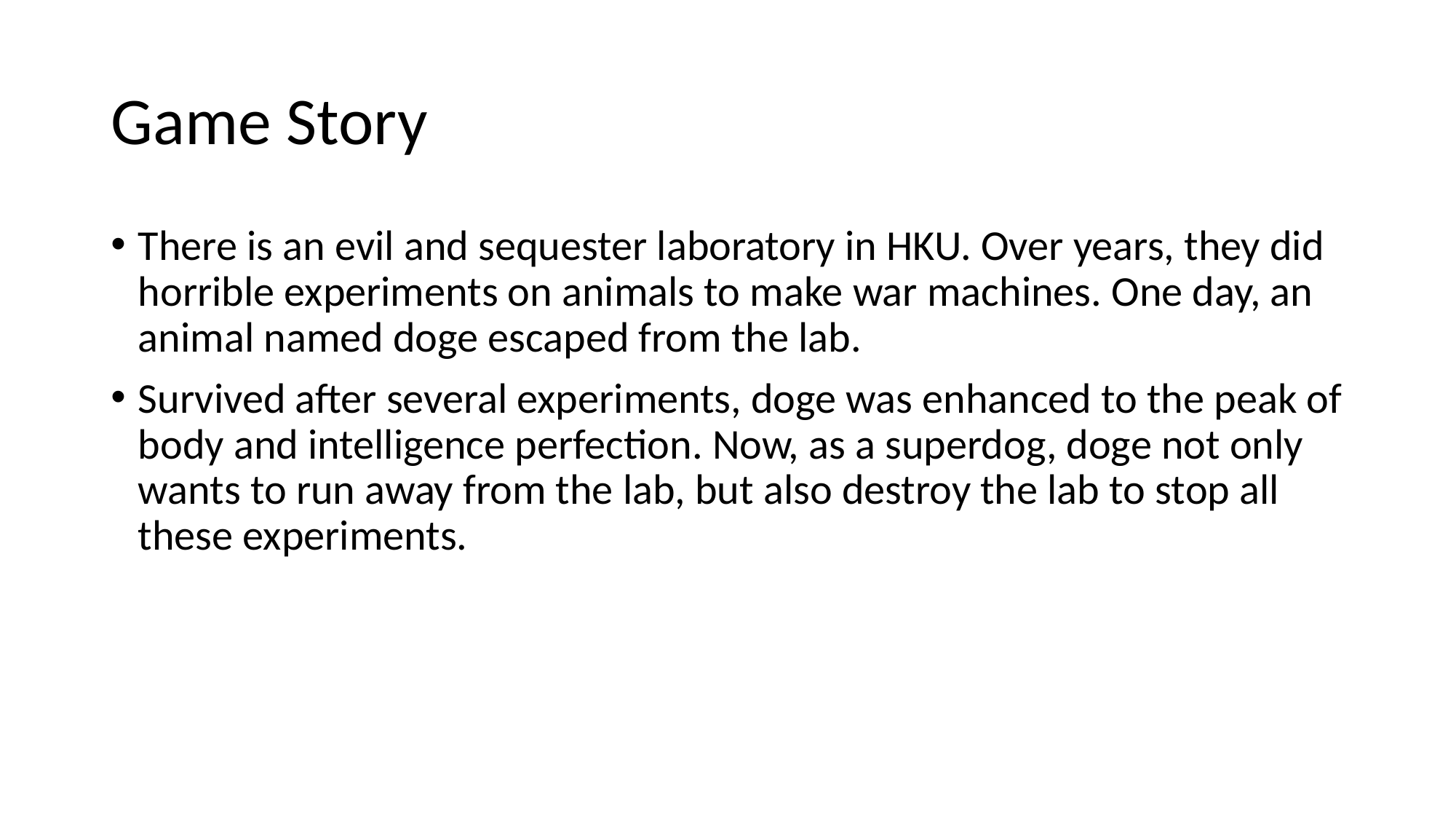

# Game Story
There is an evil and sequester laboratory in HKU. Over years, they did horrible experiments on animals to make war machines. One day, an animal named doge escaped from the lab.
Survived after several experiments, doge was enhanced to the peak of body and intelligence perfection. Now, as a superdog, doge not only wants to run away from the lab, but also destroy the lab to stop all these experiments.